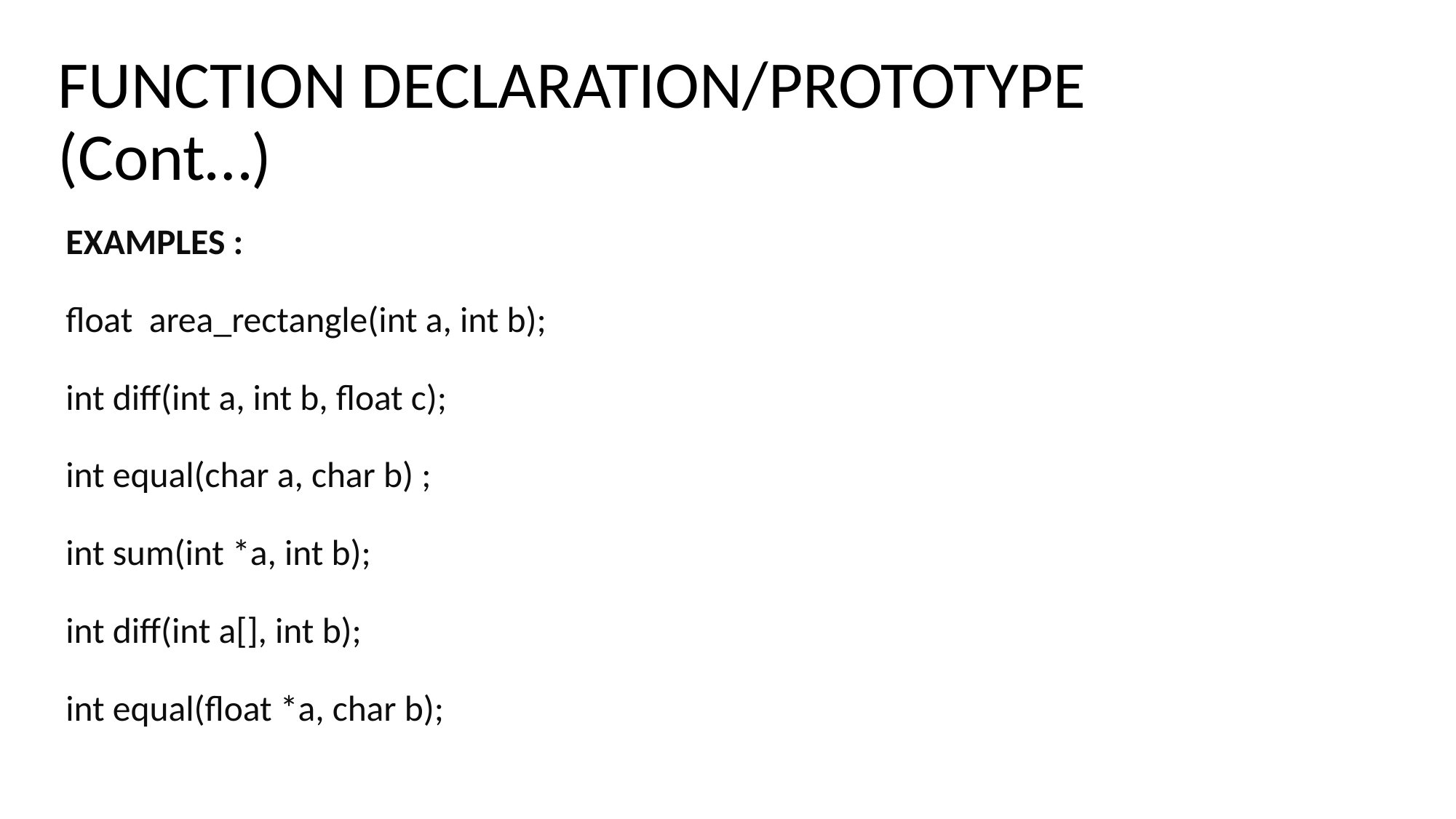

# FUNCTION DECLARATION/PROTOTYPE (Cont…)
EXAMPLES :

float  area_rectangle(int a, int b);

int diff(int a, int b, float c);

int equal(char a, char b) ;

int sum(int *a, int b);

int diff(int a[], int b);

int equal(float *a, char b);